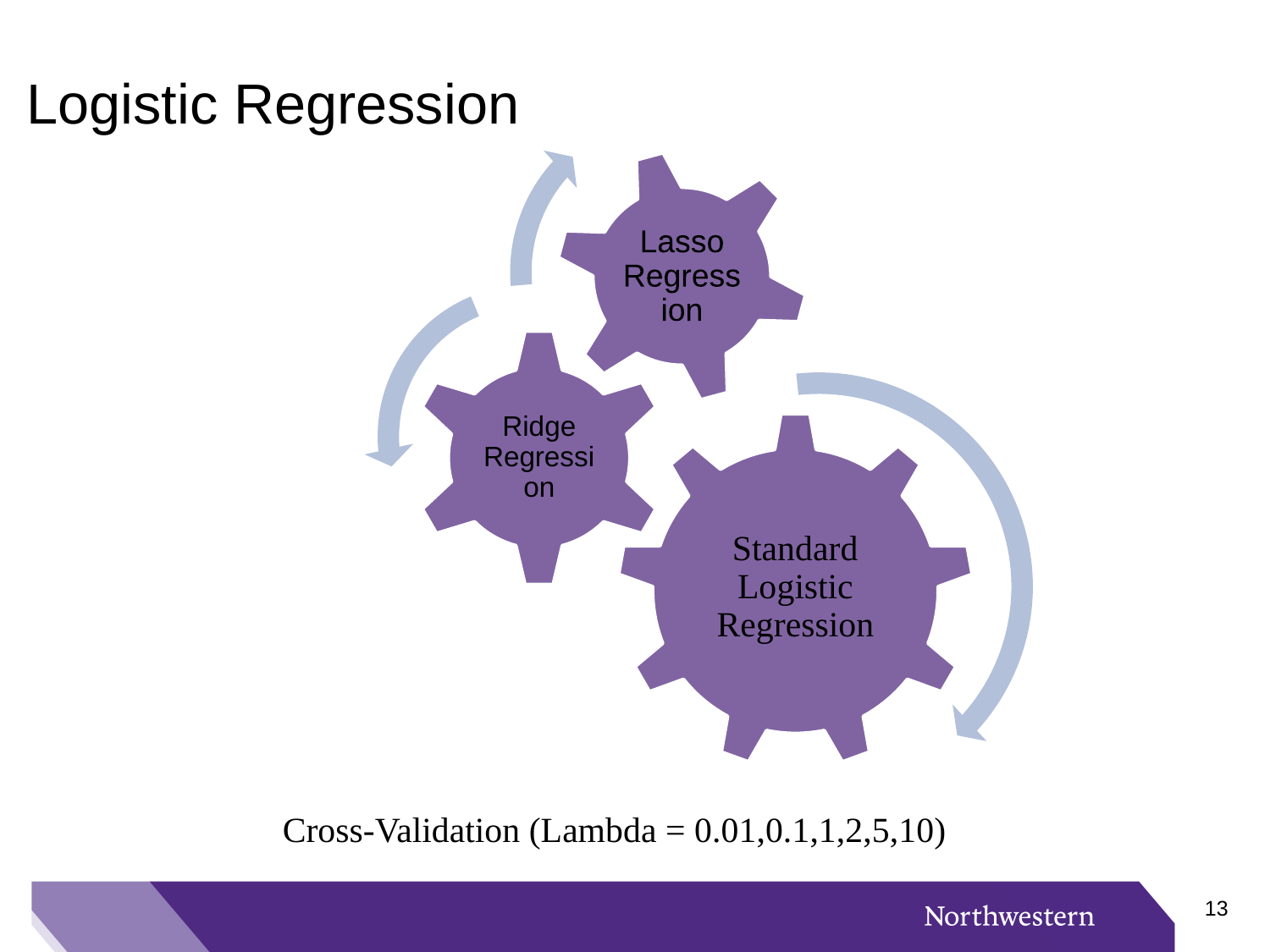

Logistic Regression
Standard Logistic Regression
Ridge Regression
Lasso Regression
Cross-Validation (Lambda = 0.01,0.1,1,2,5,10)
13